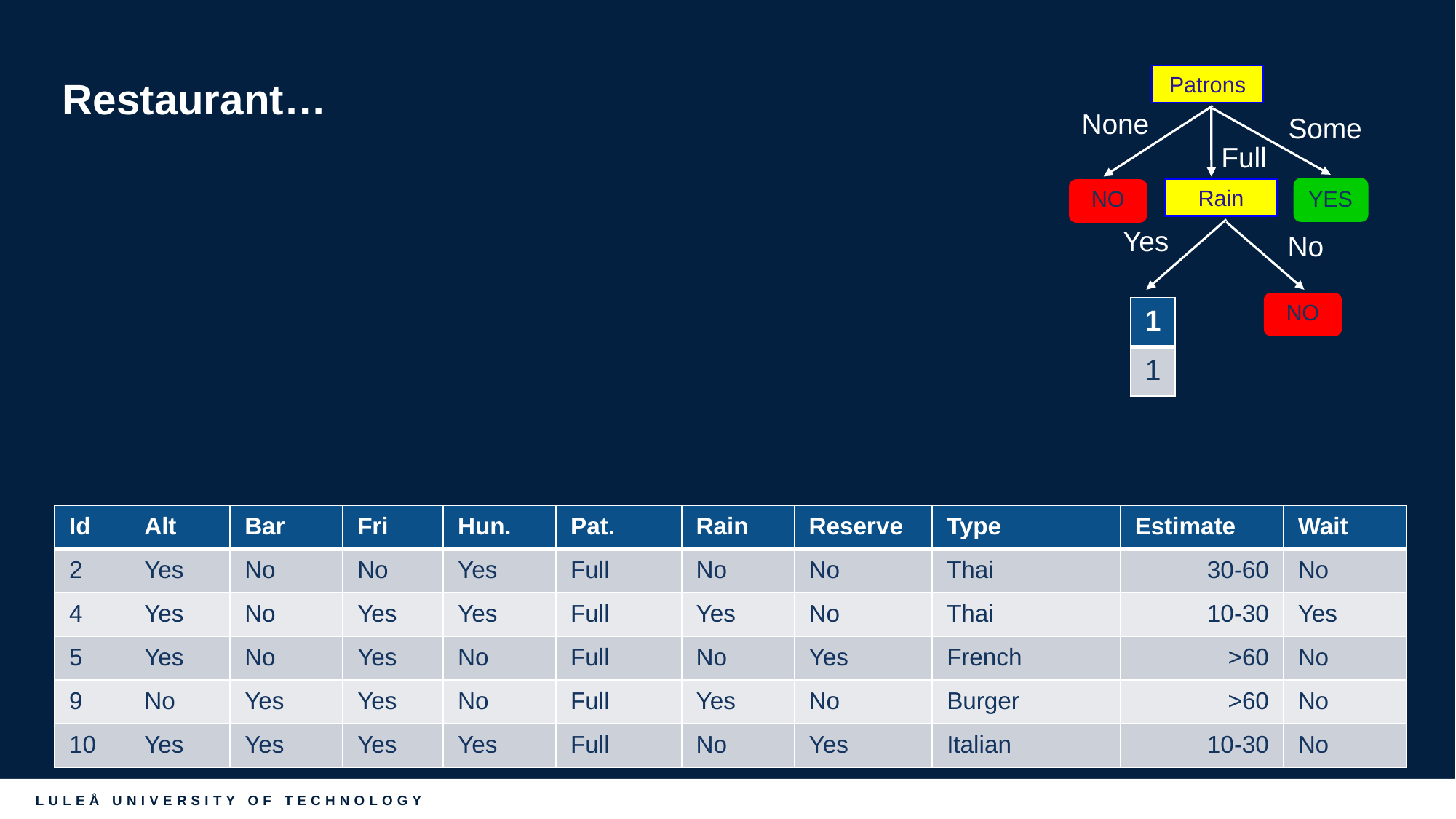

# Restaurant…
Patrons
None
Some

Full

Rain

NO
 YES
Yes

No

NO
| 1 |
| --- |
| 1 |
| Id | Alt | Bar | Fri | Hun. | Pat. | Rain | Reserve | Type | Estimate | Wait |
| --- | --- | --- | --- | --- | --- | --- | --- | --- | --- | --- |
| 2 | Yes | No | No | Yes | Full | No | No | Thai | 30-60 | No |
| 4 | Yes | No | Yes | Yes | Full | Yes | No | Thai | 10-30 | Yes |
| 5 | Yes | No | Yes | No | Full | No | Yes | French | >60 | No |
| 9 | No | Yes | Yes | No | Full | Yes | No | Burger | >60 | No |
| 10 | Yes | Yes | Yes | Yes | Full | No | Yes | Italian | 10-30 | No |